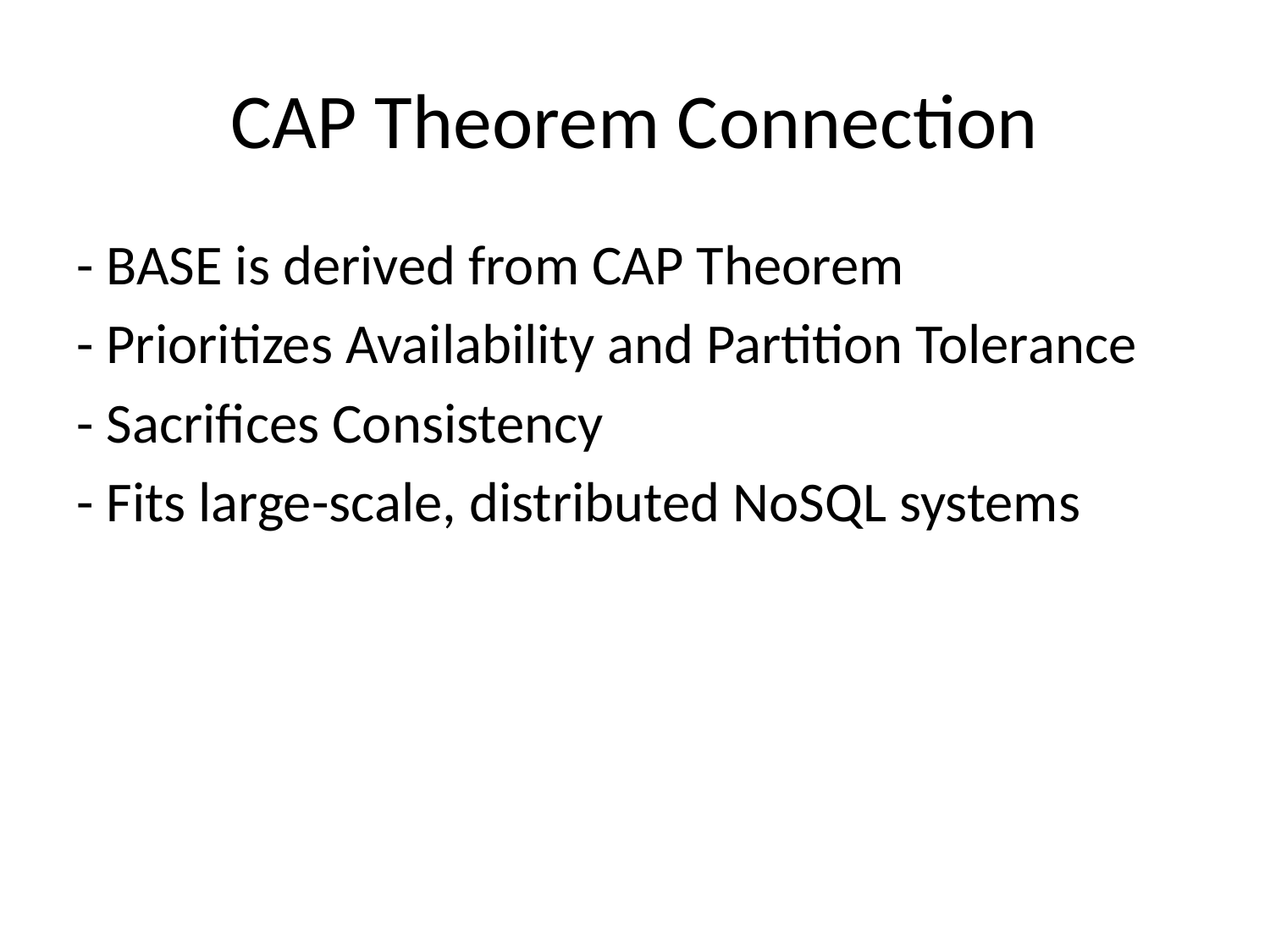

# CAP Theorem Connection
- BASE is derived from CAP Theorem
- Prioritizes Availability and Partition Tolerance
- Sacrifices Consistency
- Fits large-scale, distributed NoSQL systems